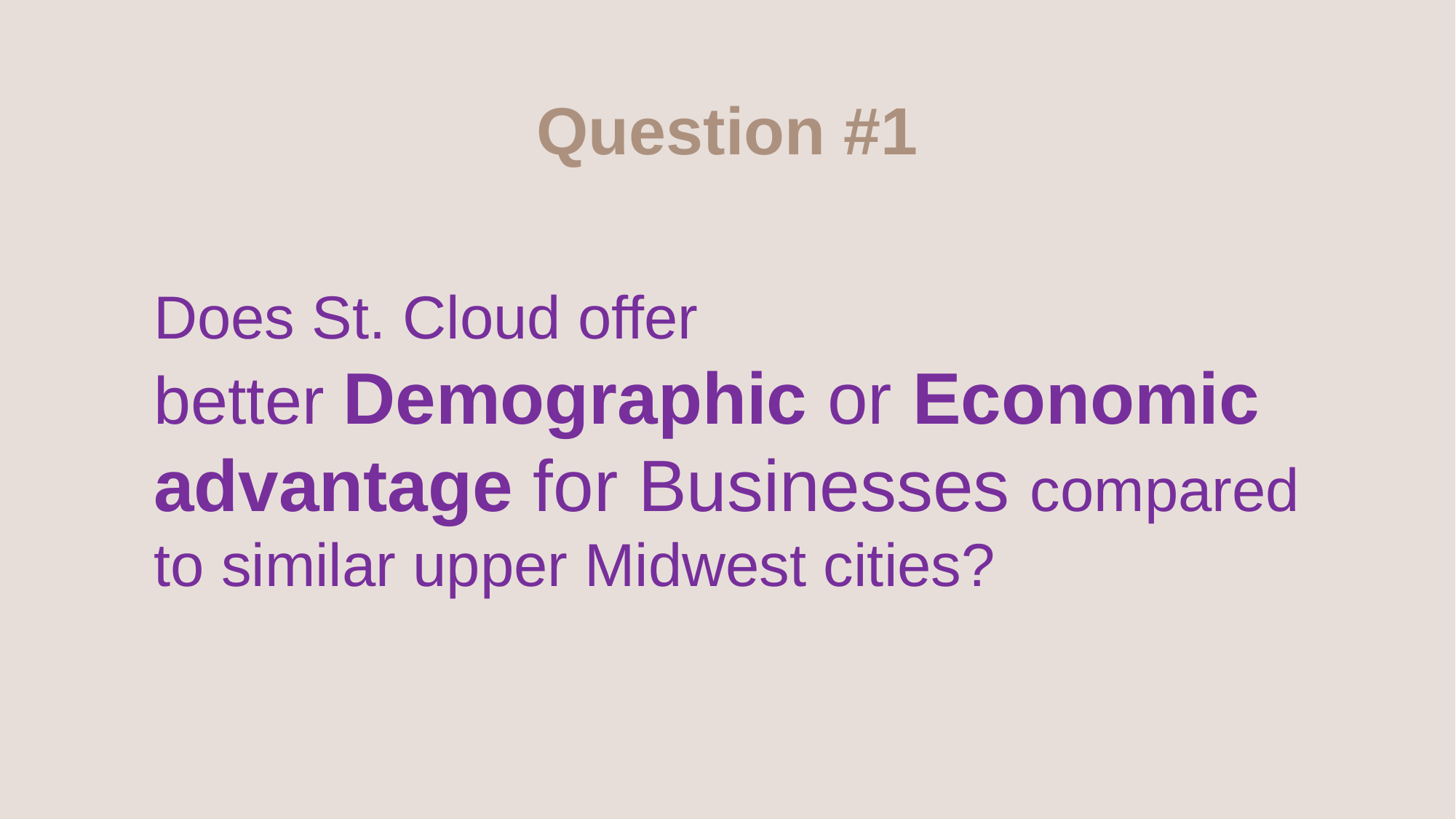

Question #1
Does St. Cloud offer
better Demographic or Economic advantage for Businesses compared to similar upper Midwest cities?